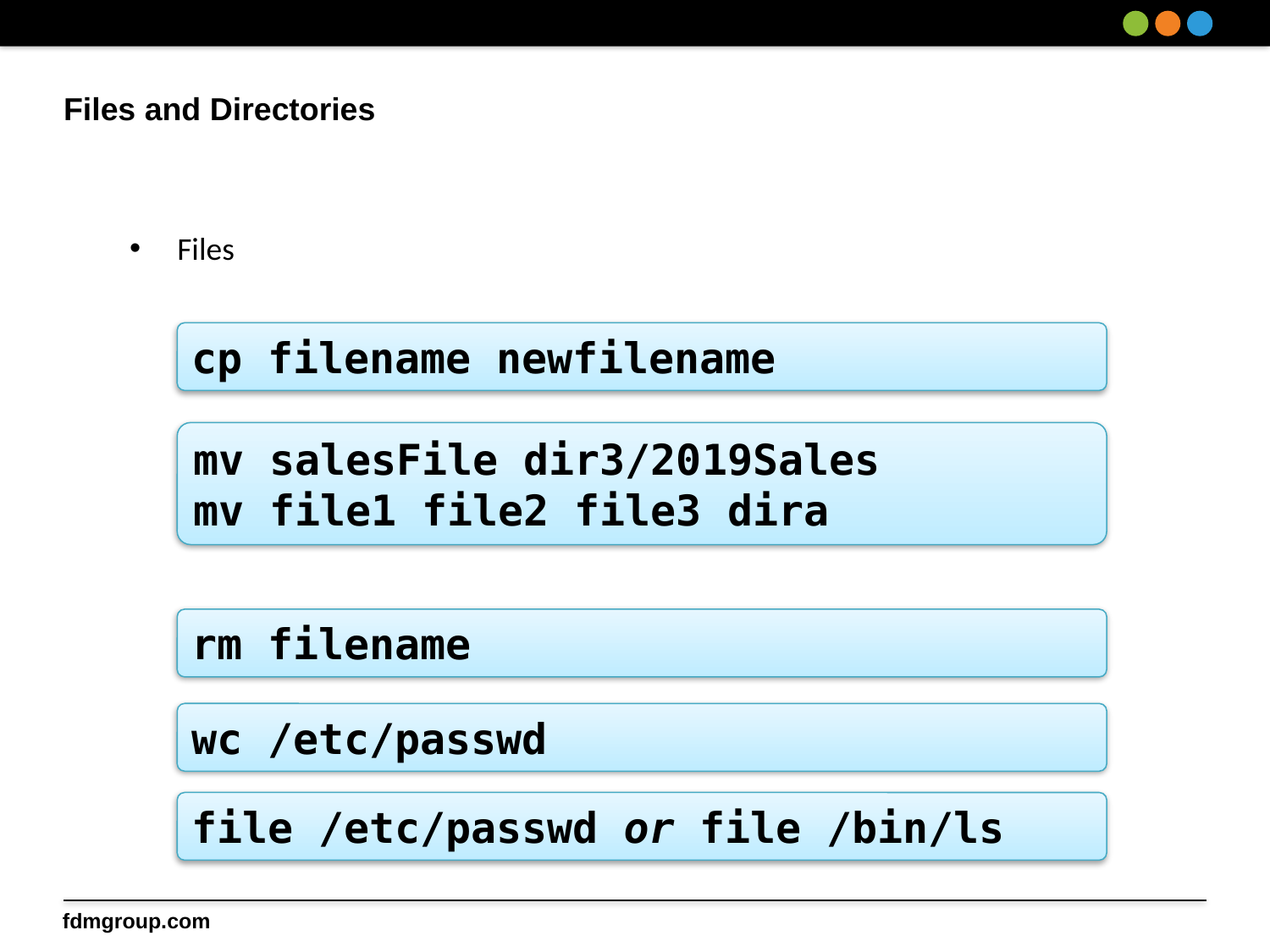

# Files and Directories
Files

cp filename newfilename
mv salesFile dir3/2019Sales
mv file1 file2 file3 dira
rm filename
wc /etc/passwd
file /etc/passwd or file /bin/ls